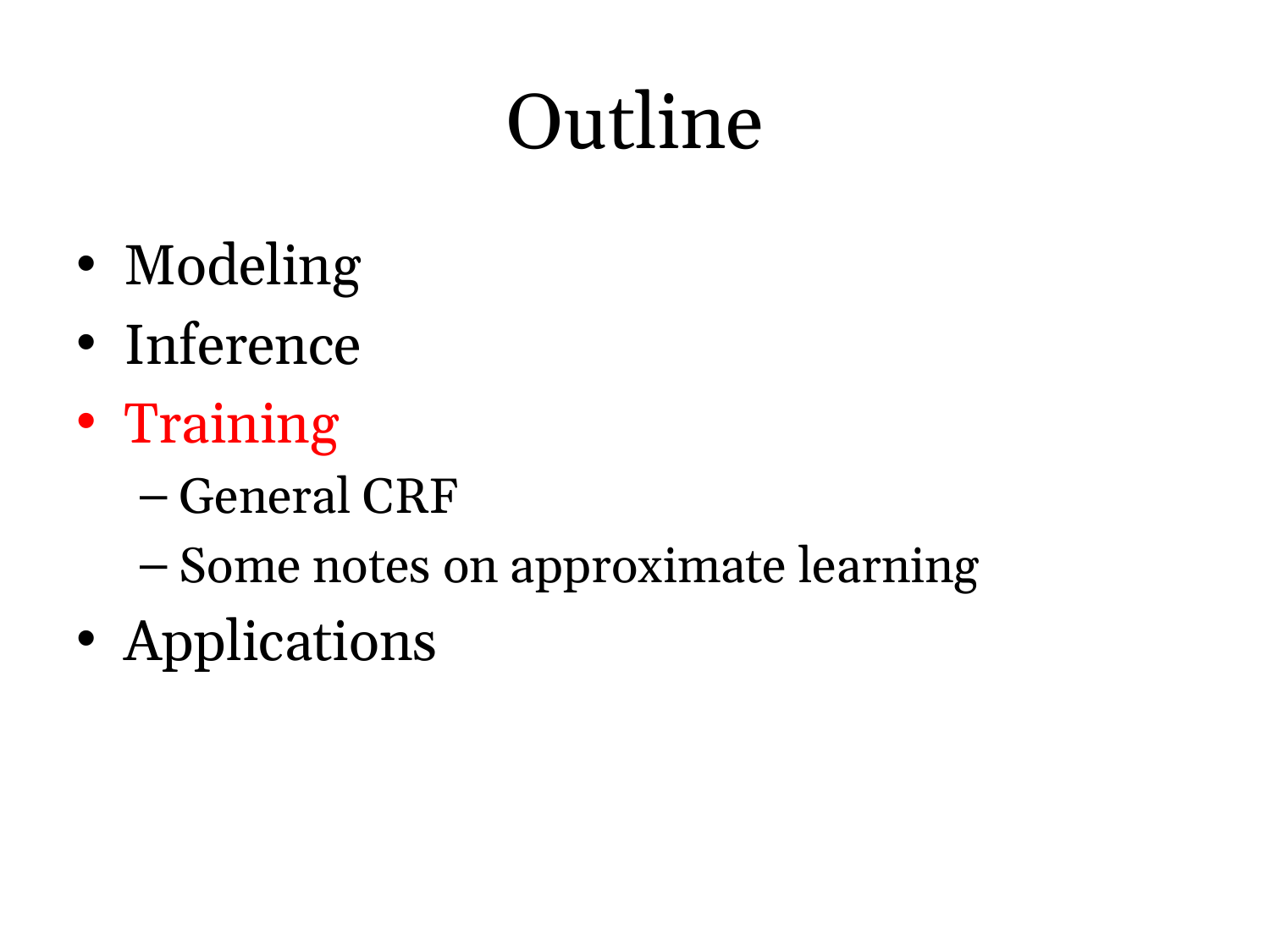

# Outline
Modeling
Inference
Training
General CRF
Some notes on approximate learning
Applications